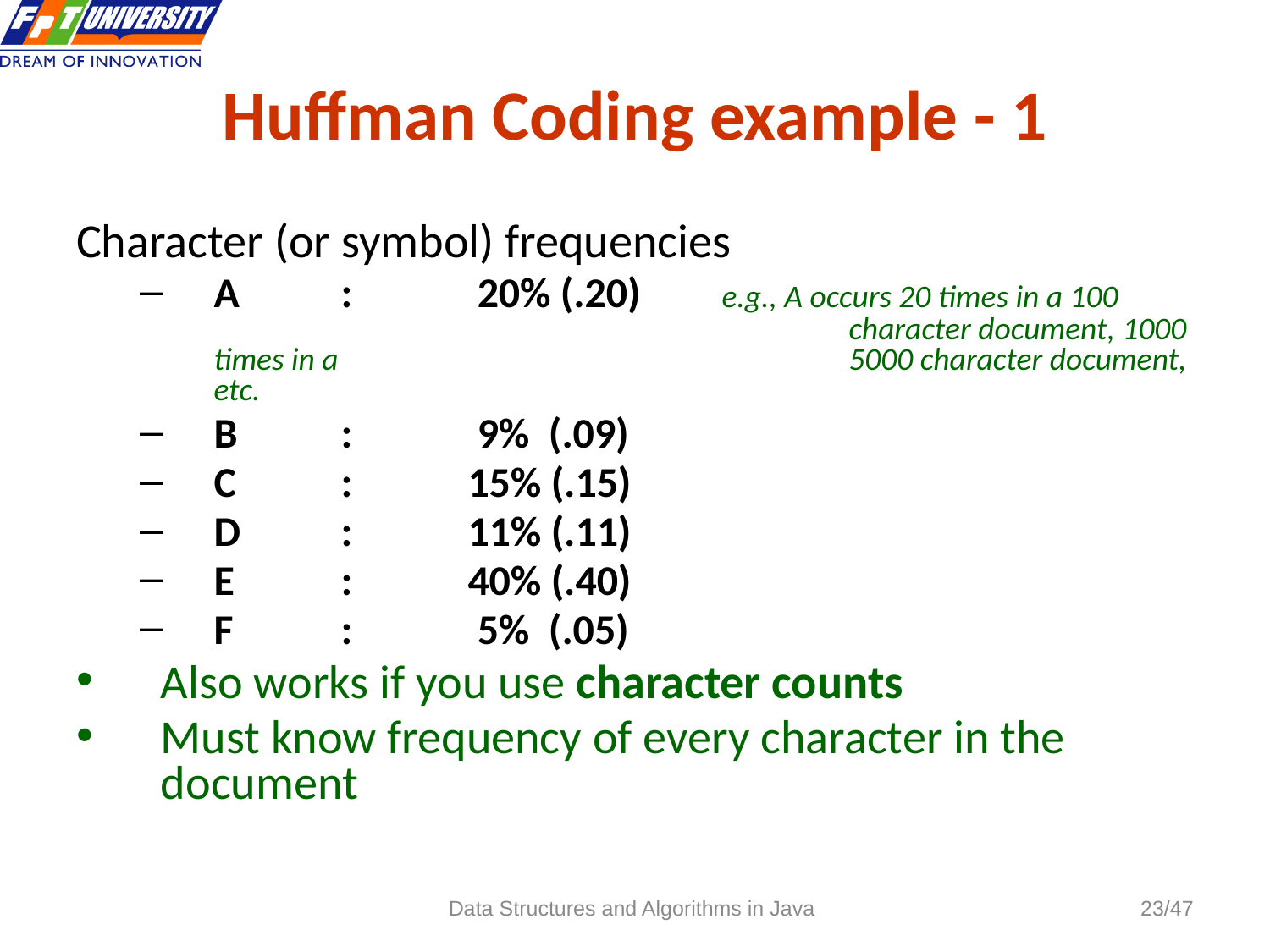

Huffman Coding example - 1

Character (or symbol) frequencies
A	:	 20% (.20)	e.g., A occurs 20 times in a 100 					character document, 1000 times in a 				5000 character document, etc.
B	:	 9%  (.09)
C	: 	15% (.15)
D	: 	11% (.11)
E	: 	40% (.40)
F	:	 5%  (.05)
Also works if you use character counts
Must know frequency of every character in the document

Data Structures and Algorithms in Java
23/47